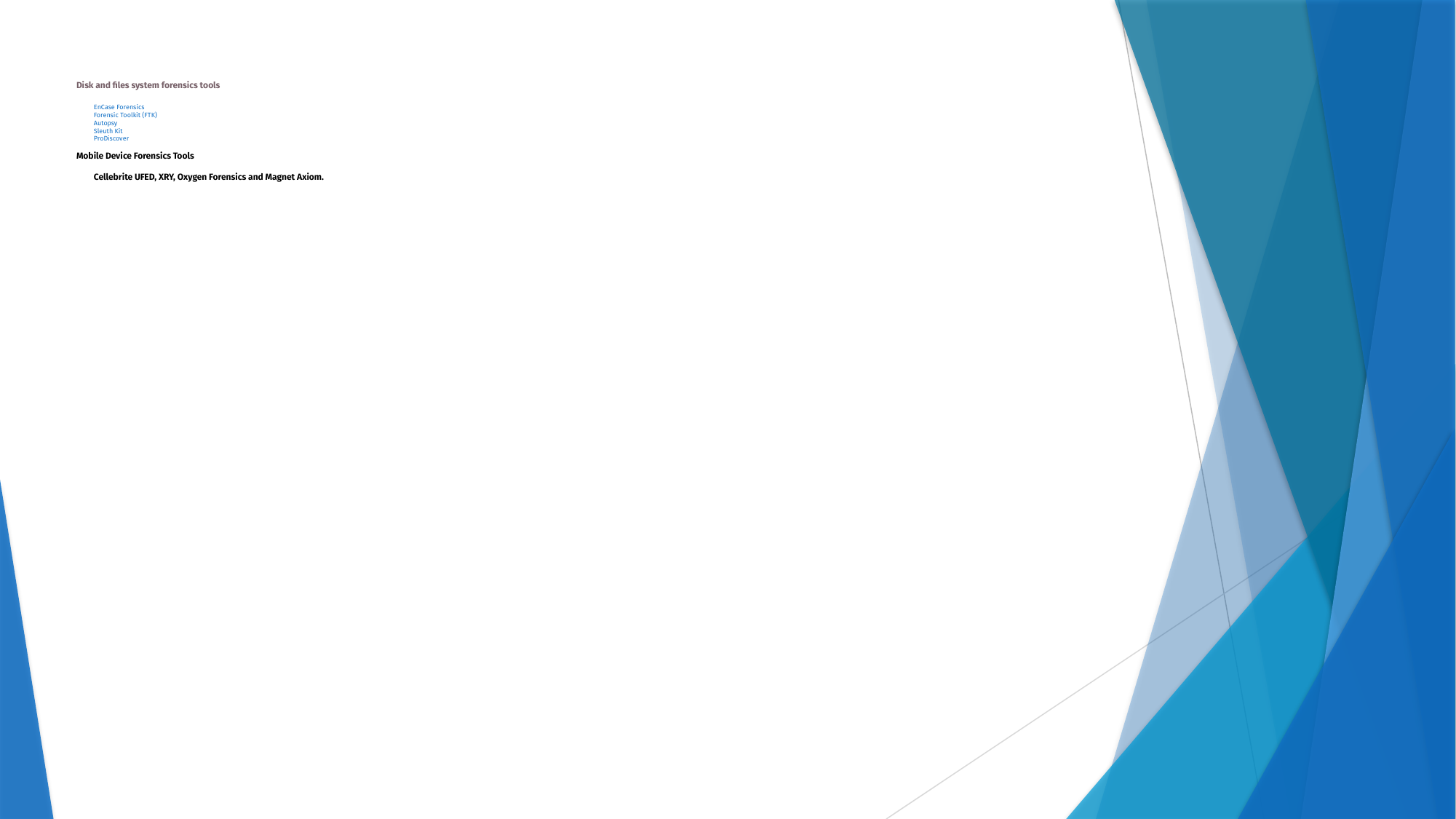

# Disk and files system forensics tools EnCase Forensics Forensic Toolkit (FTK) Autopsy Sleuth Kit ProDiscover Mobile Device Forensics Tools Cellebrite UFED, XRY, Oxygen Forensics and Magnet Axiom.